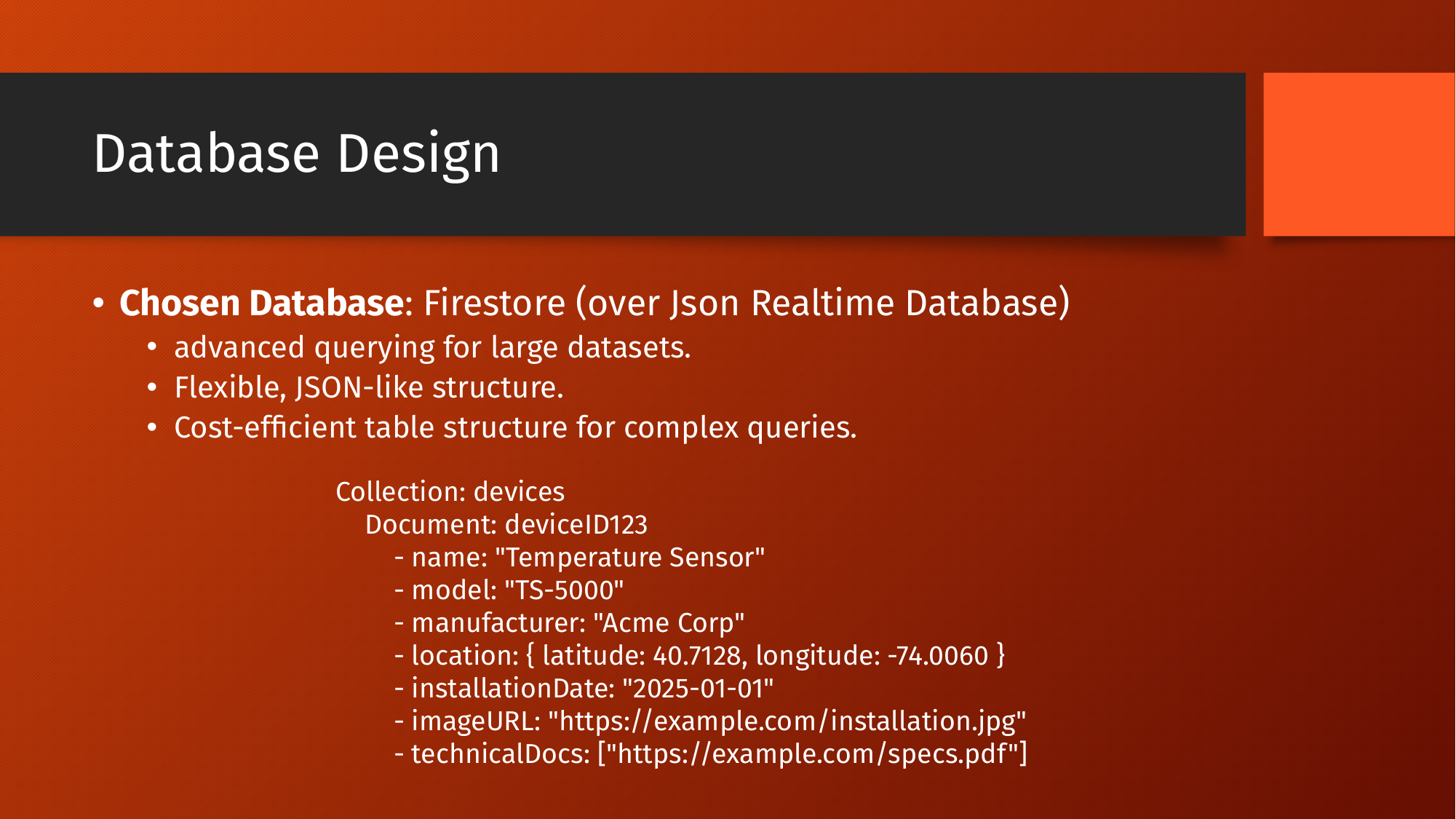

# Database Design
Chosen Database: Firestore (over Json Realtime Database)
advanced querying for large datasets.
Flexible, JSON-like structure.
Cost-efficient table structure for complex queries.
Collection: devices
    Document: deviceID123
        - name: "Temperature Sensor"
        - model: "TS-5000"
        - manufacturer: "Acme Corp"
        - location: { latitude: 40.7128, longitude: -74.0060 }
        - installationDate: "2025-01-01"
        - imageURL: "https://example.com/installation.jpg"
        - technicalDocs: ["https://example.com/specs.pdf"]